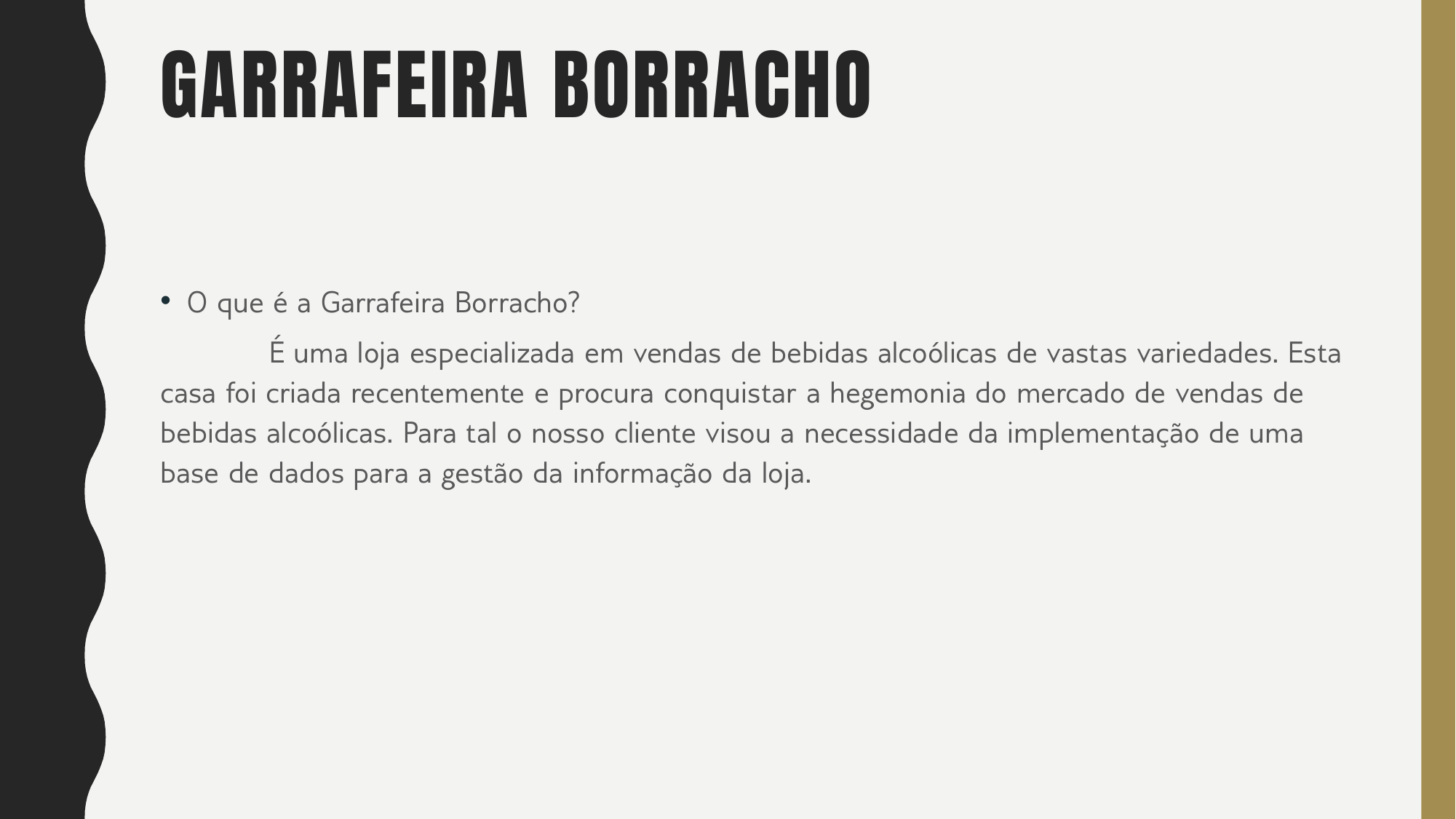

# Garrafeira borracho
O que é a Garrafeira Borracho?
	É uma loja especializada em vendas de bebidas alcoólicas de vastas variedades. Esta casa foi criada recentemente e procura conquistar a hegemonia do mercado de vendas de bebidas alcoólicas. Para tal o nosso cliente visou a necessidade da implementação de uma base de dados para a gestão da informação da loja.